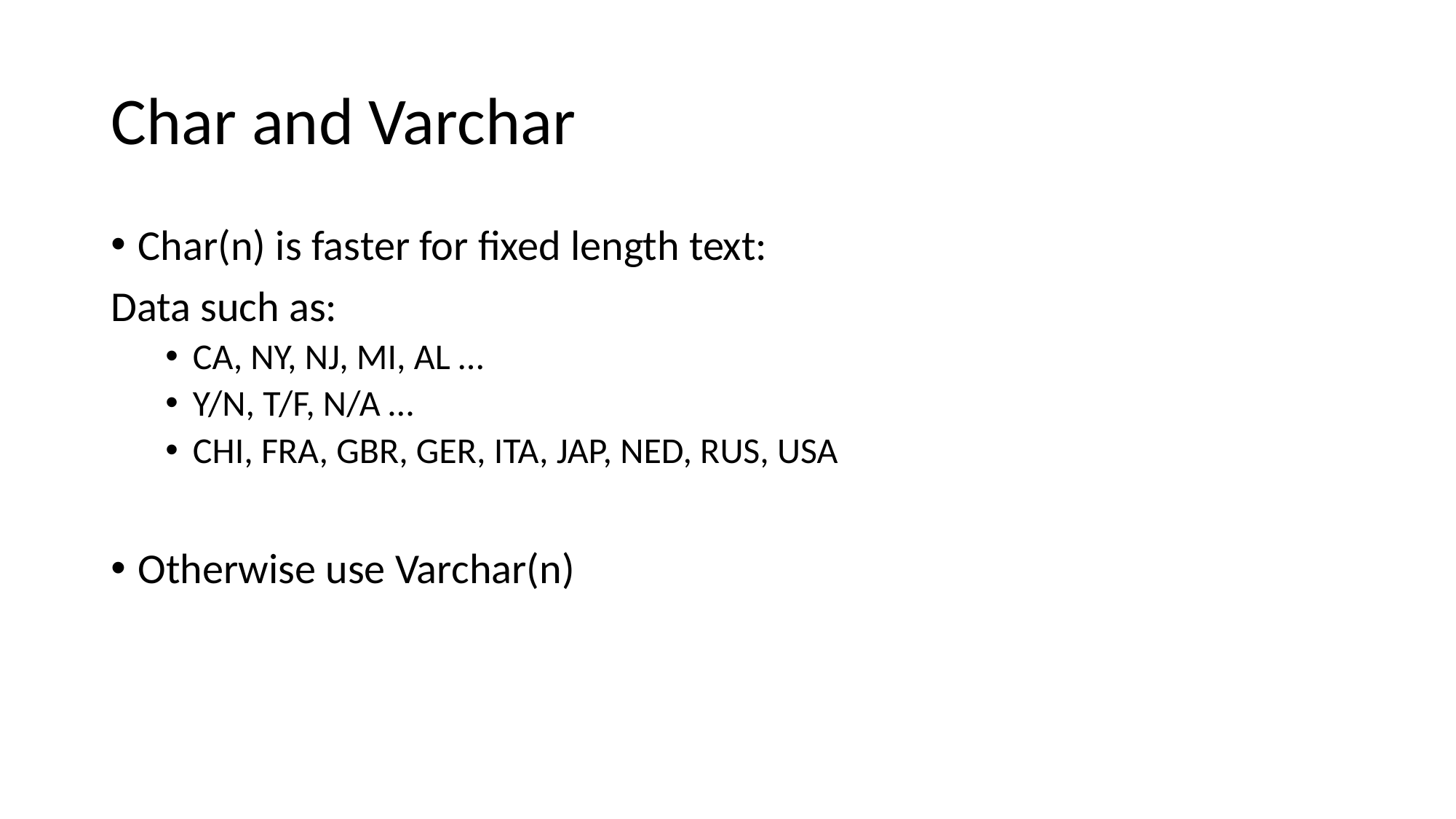

# Char and Varchar
Char(n) is faster for fixed length text:
Data such as:
CA, NY, NJ, MI, AL …
Y/N, T/F, N/A …
CHI, FRA, GBR, GER, ITA, JAP, NED, RUS, USA

Otherwise use Varchar(n)